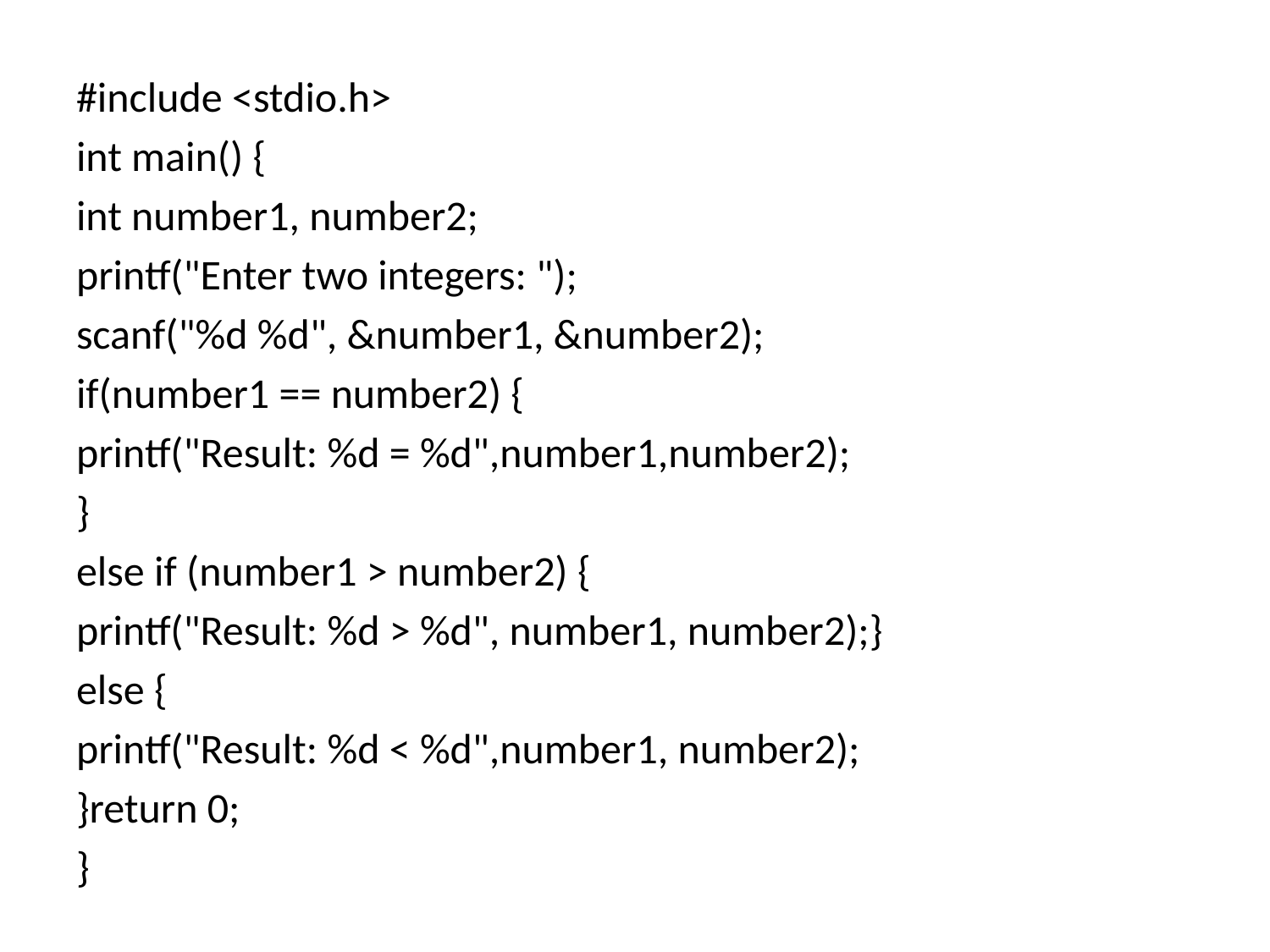

#include <stdio.h>
int main() {
int number1, number2;
printf("Enter two integers: ");
scanf("%d %d", &number1, &number2);
if(number1 == number2) {
printf("Result: %d = %d",number1,number2);
}
else if (number1 > number2) {
printf("Result: %d > %d", number1, number2);}
else {
printf("Result: %d < %d",number1, number2);
}return 0;
}